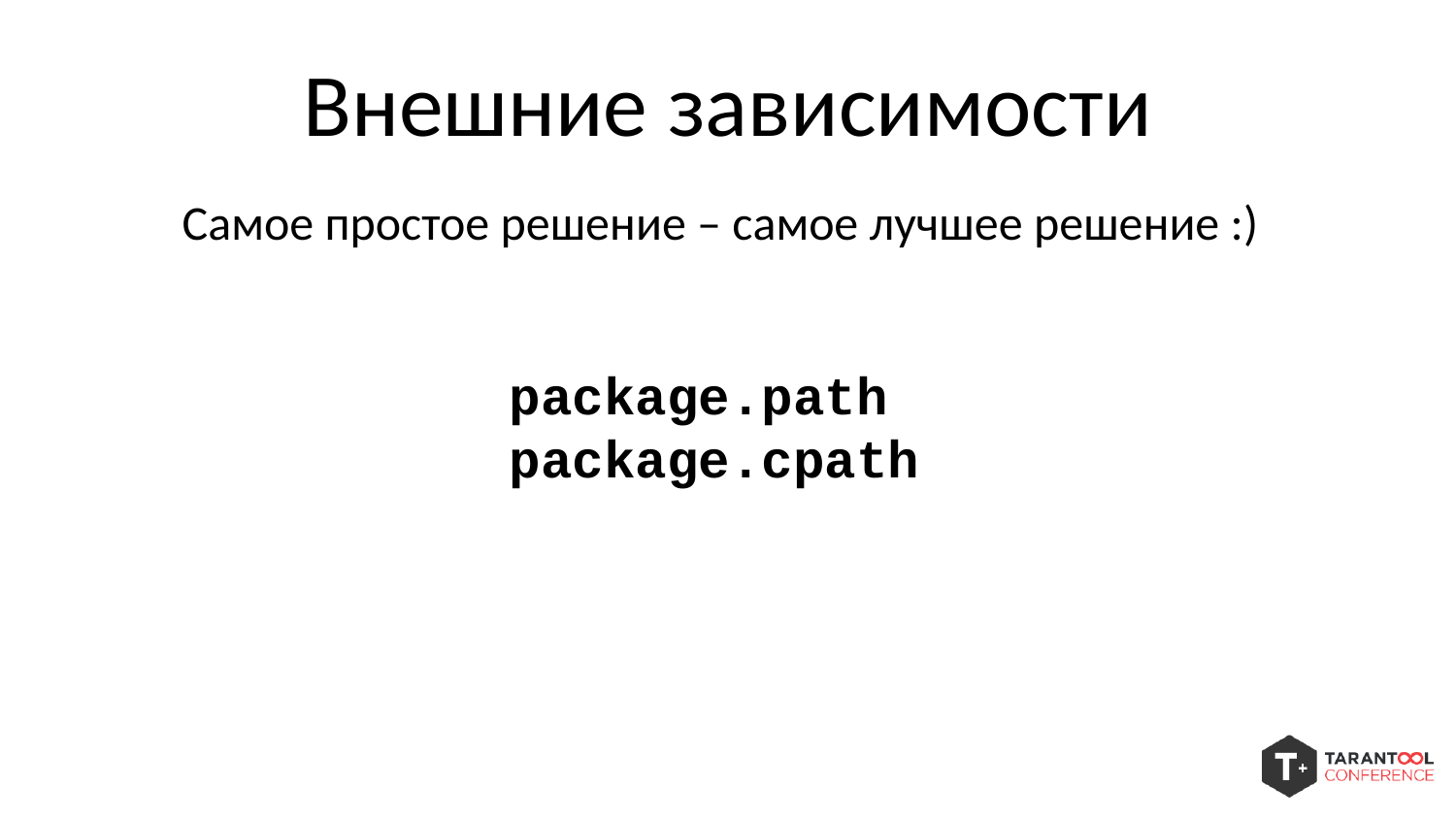

Внешние зависимости
Самое простое решение – самое лучшее решение :)
package.path
package.cpath